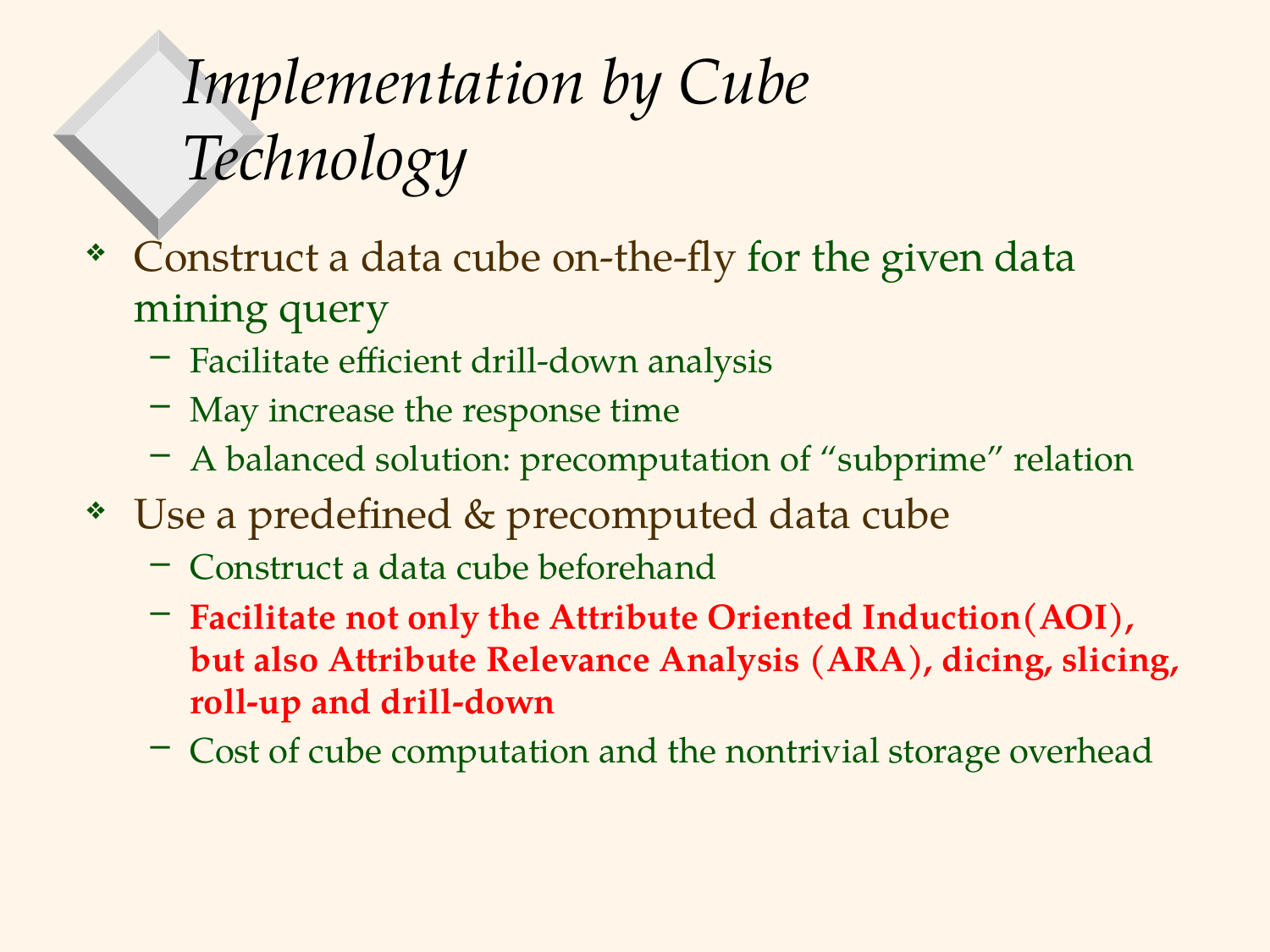

# Implementation by Cube Technology
Construct a data cube on-the-fly for the given data mining query
Facilitate efficient drill-down analysis
May increase the response time
A balanced solution: precomputation of “subprime” relation
Use a predefined & precomputed data cube
Construct a data cube beforehand
Facilitate not only the Attribute Oriented Induction(AOI), but also Attribute Relevance Analysis (ARA), dicing, slicing, roll-up and drill-down
Cost of cube computation and the nontrivial storage overhead